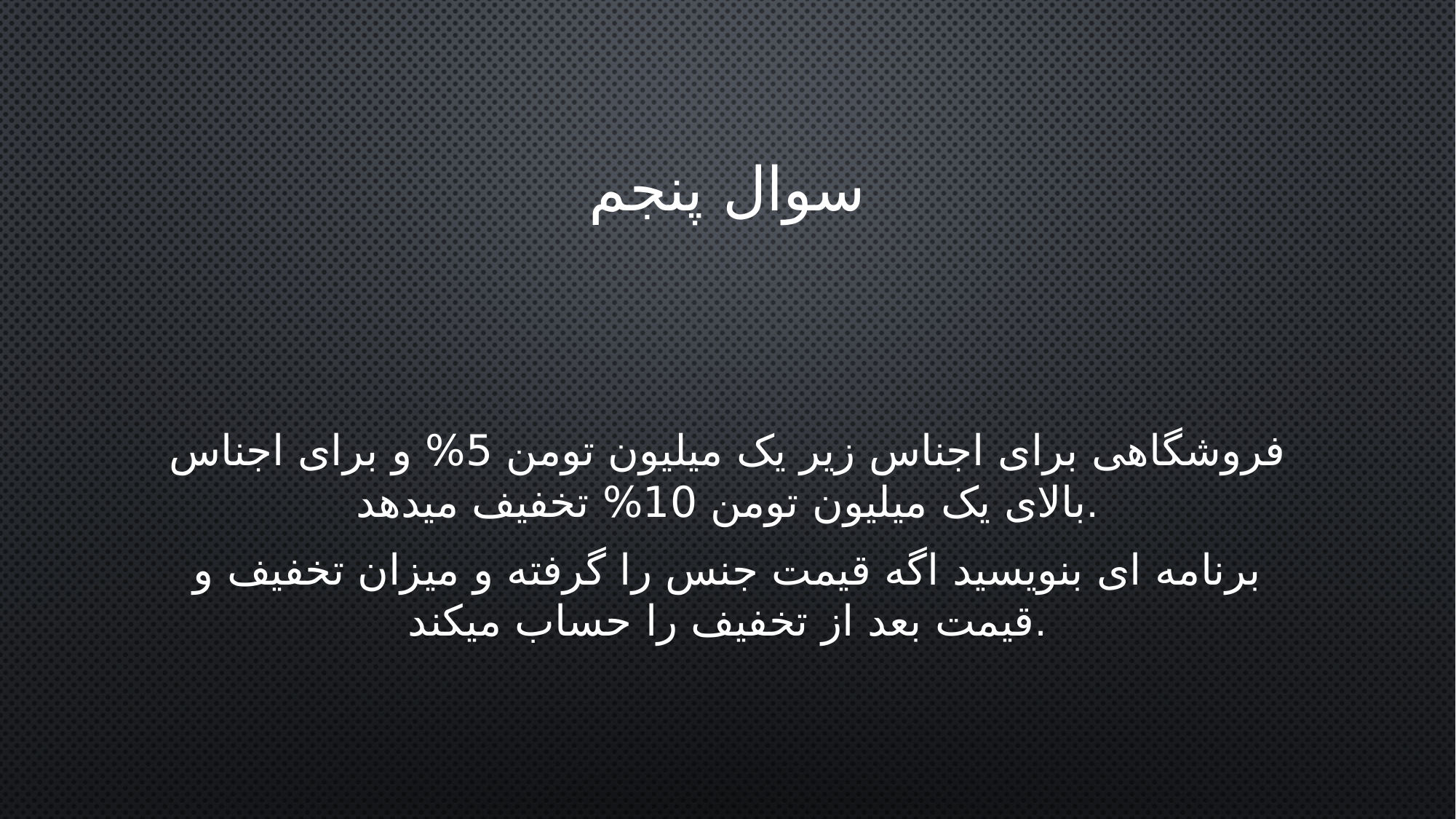

# سوال پنجم
فروشگاهی برای اجناس زیر یک میلیون تومن 5% و برای اجناس بالای یک میلیون تومن 10% تخفیف میدهد.
برنامه ای بنویسید اگه قیمت جنس را گرفته و میزان تخفیف و قیمت بعد از تخفیف را حساب میکند.